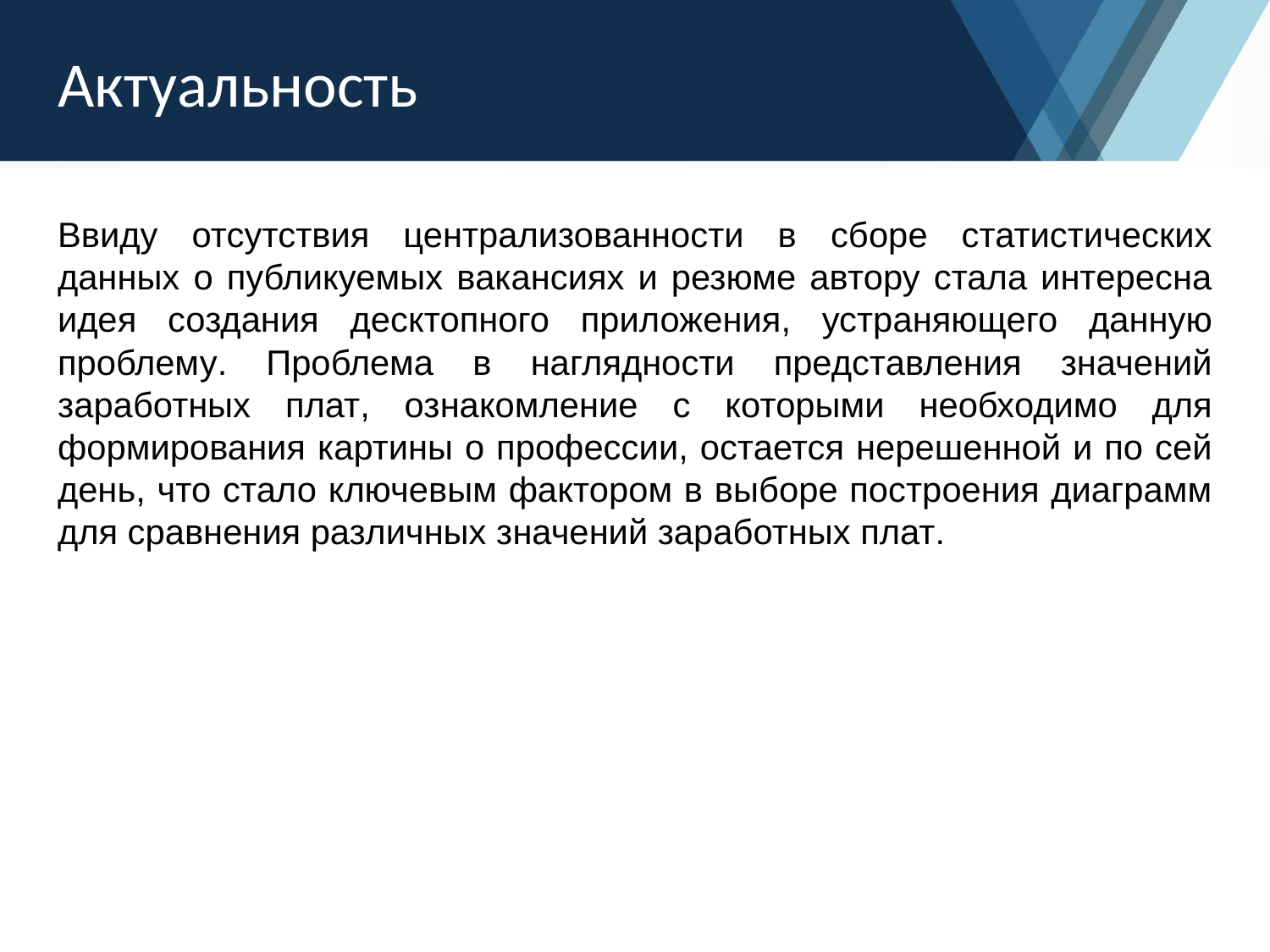

# Актуальность
Ввиду отсутствия централизованности в сборе статистических данных о публикуемых вакансиях и резюме автору стала интересна идея создания десктопного приложения, устраняющего данную проблему. Проблема в наглядности представления значений заработных плат, ознакомление с которыми необходимо для формирования картины о профессии, остается нерешенной и по сей день, что стало ключевым фактором в выборе построения диаграмм для сравнения различных значений заработных плат.